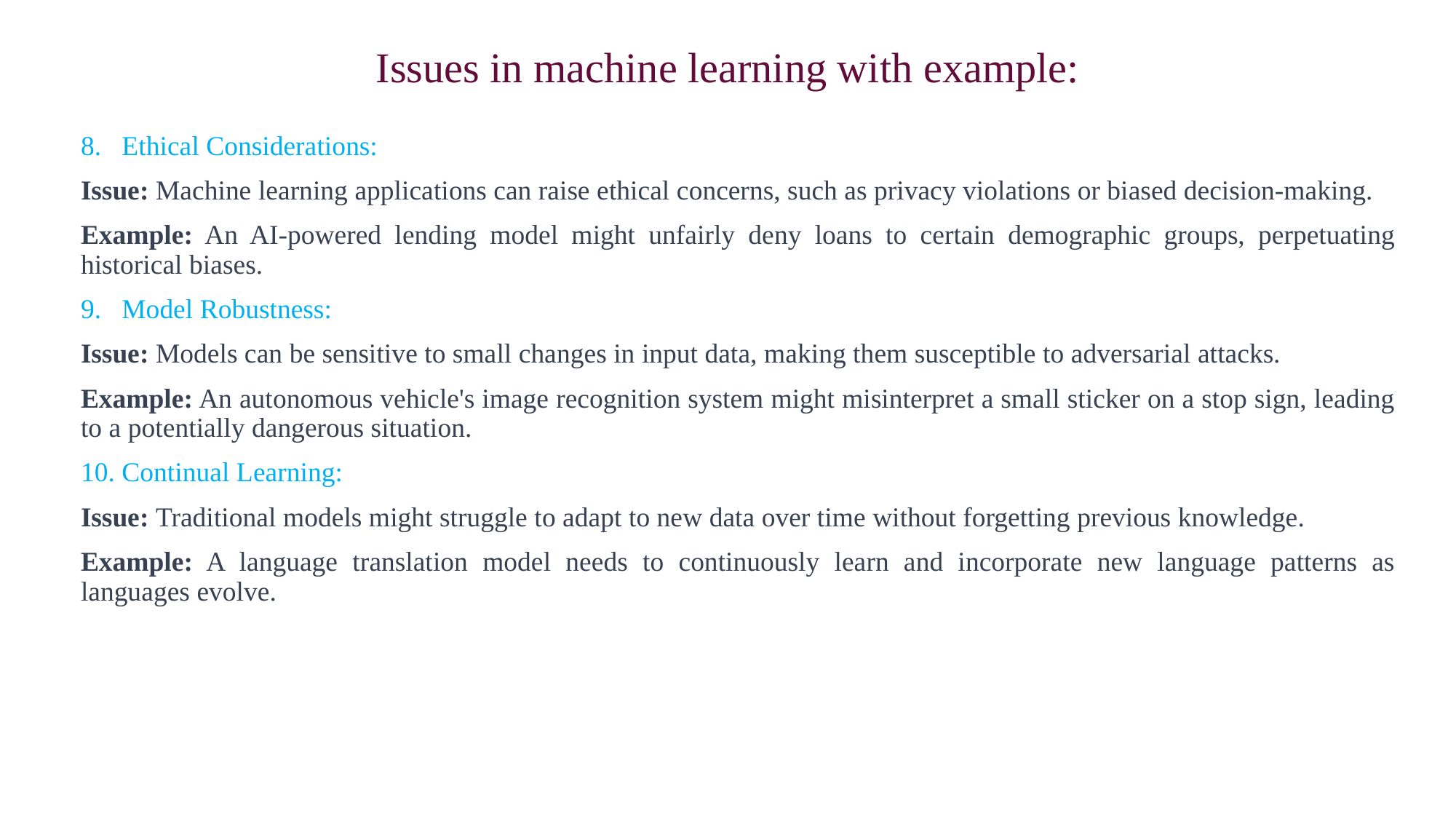

# Issues in machine learning with example:
Ethical Considerations:
Issue: Machine learning applications can raise ethical concerns, such as privacy violations or biased decision-making.
Example: An AI-powered lending model might unfairly deny loans to certain demographic groups, perpetuating historical biases.
Model Robustness:
Issue: Models can be sensitive to small changes in input data, making them susceptible to adversarial attacks.
Example: An autonomous vehicle's image recognition system might misinterpret a small sticker on a stop sign, leading to a potentially dangerous situation.
Continual Learning:
Issue: Traditional models might struggle to adapt to new data over time without forgetting previous knowledge.
Example: A language translation model needs to continuously learn and incorporate new language patterns as languages evolve.